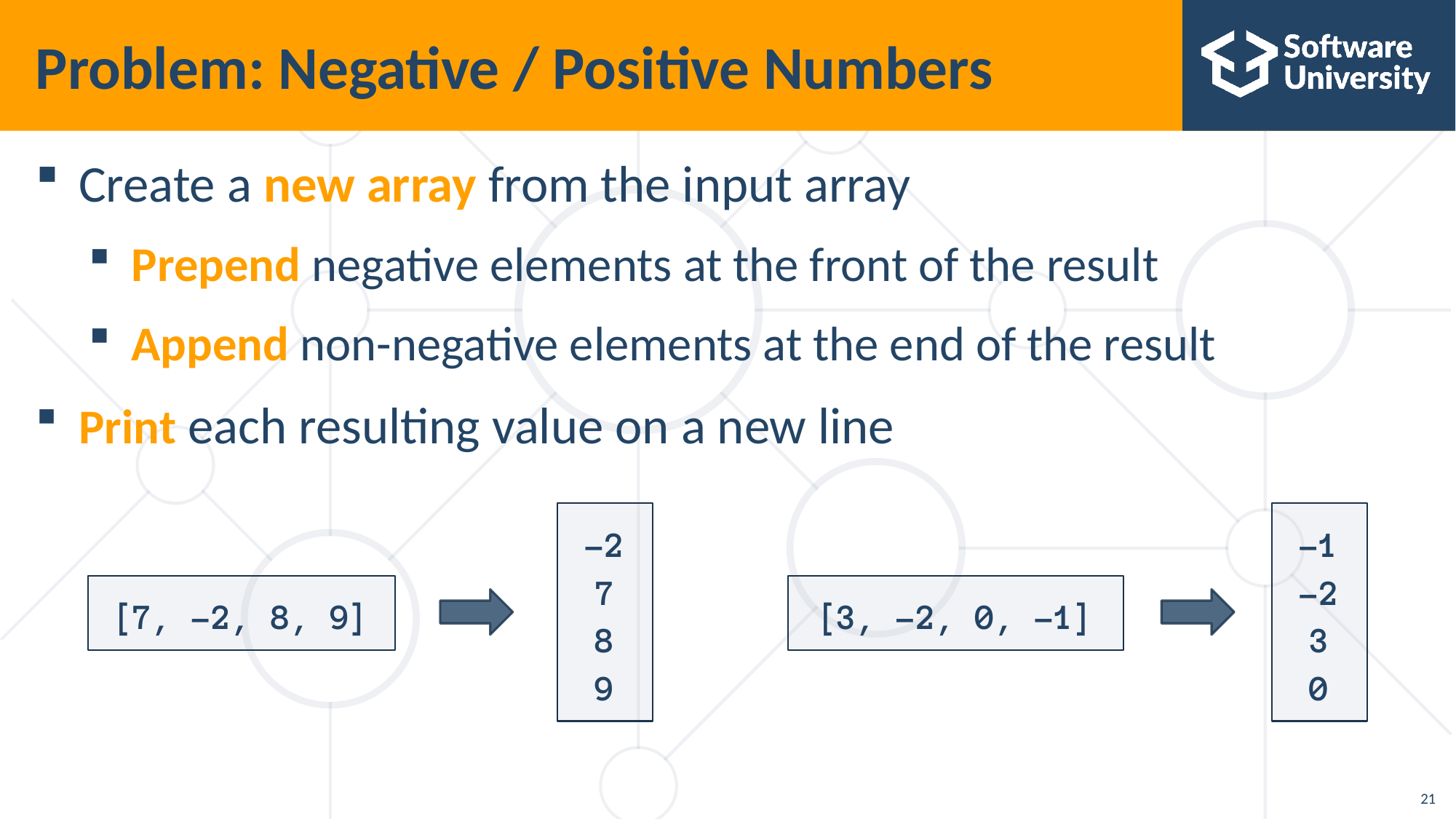

# Problem: Negative / Positive Numbers
Create a new array from the input array
Prepend negative elements at the front of the result
Append non-negative elements at the end of the result
Print each resulting value on a new line
-2
7
8
9
-1
-2
3
0
[7, -2, 8, 9]
[3, -2, 0, -1]

21